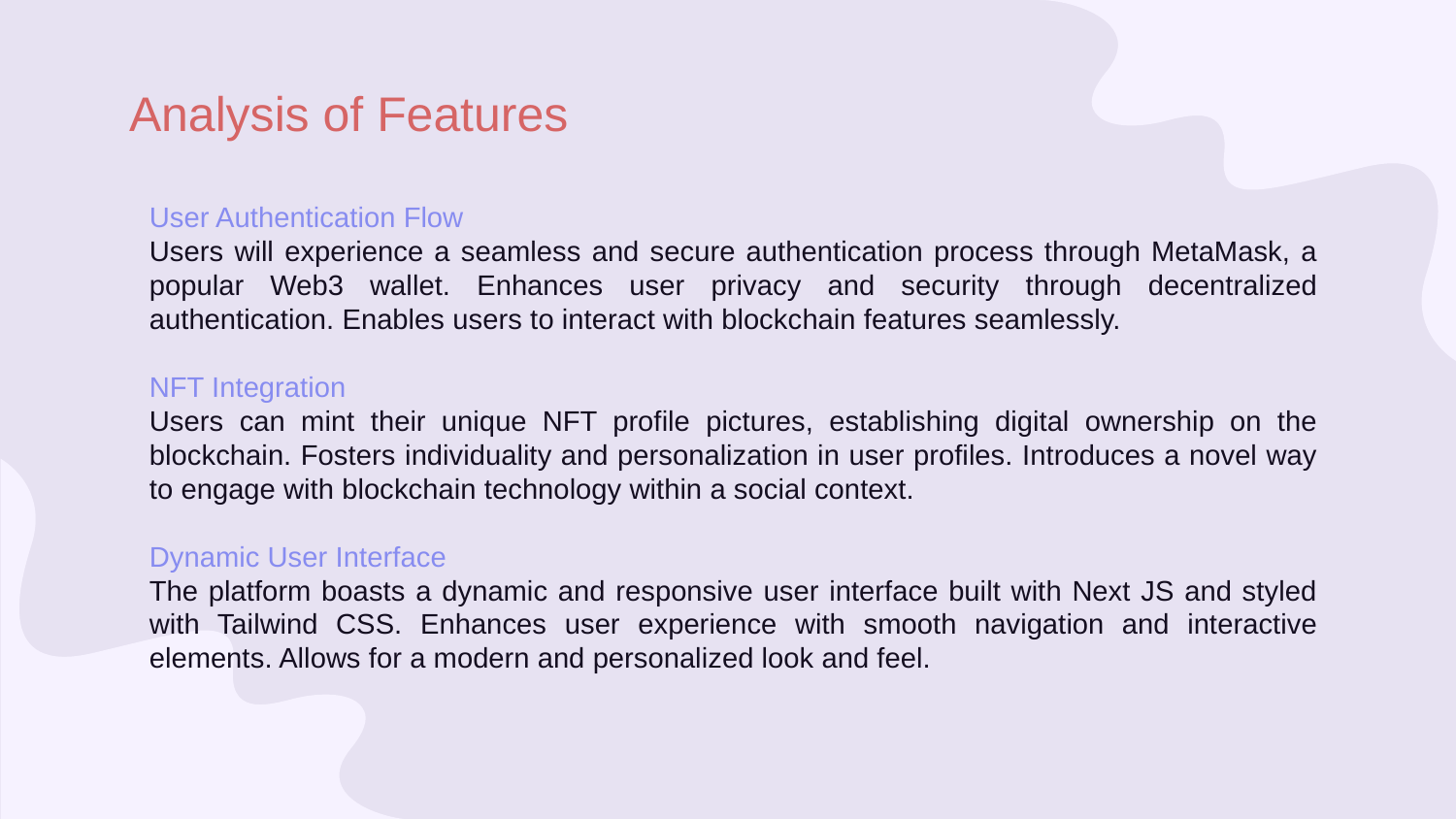

# Analysis of Features
User Authentication Flow
Users will experience a seamless and secure authentication process through MetaMask, a popular Web3 wallet. Enhances user privacy and security through decentralized authentication. Enables users to interact with blockchain features seamlessly.

NFT Integration
Users can mint their unique NFT profile pictures, establishing digital ownership on the blockchain. Fosters individuality and personalization in user profiles. Introduces a novel way to engage with blockchain technology within a social context.

Dynamic User Interface
The platform boasts a dynamic and responsive user interface built with Next JS and styled with Tailwind CSS. Enhances user experience with smooth navigation and interactive elements. Allows for a modern and personalized look and feel.